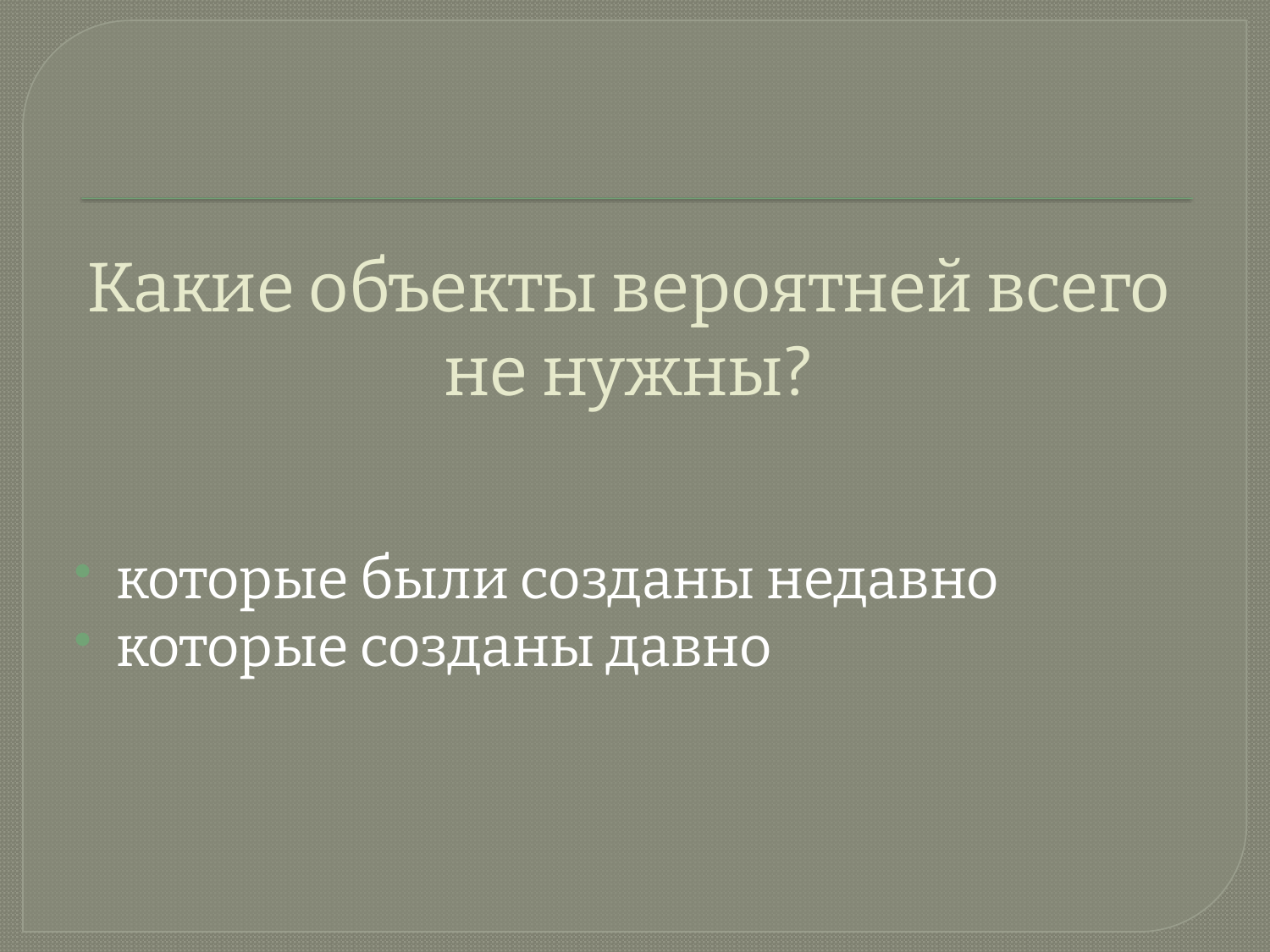

# Какие объекты вероятней всего не нужны?
которые были созданы недавно
которые созданы давно